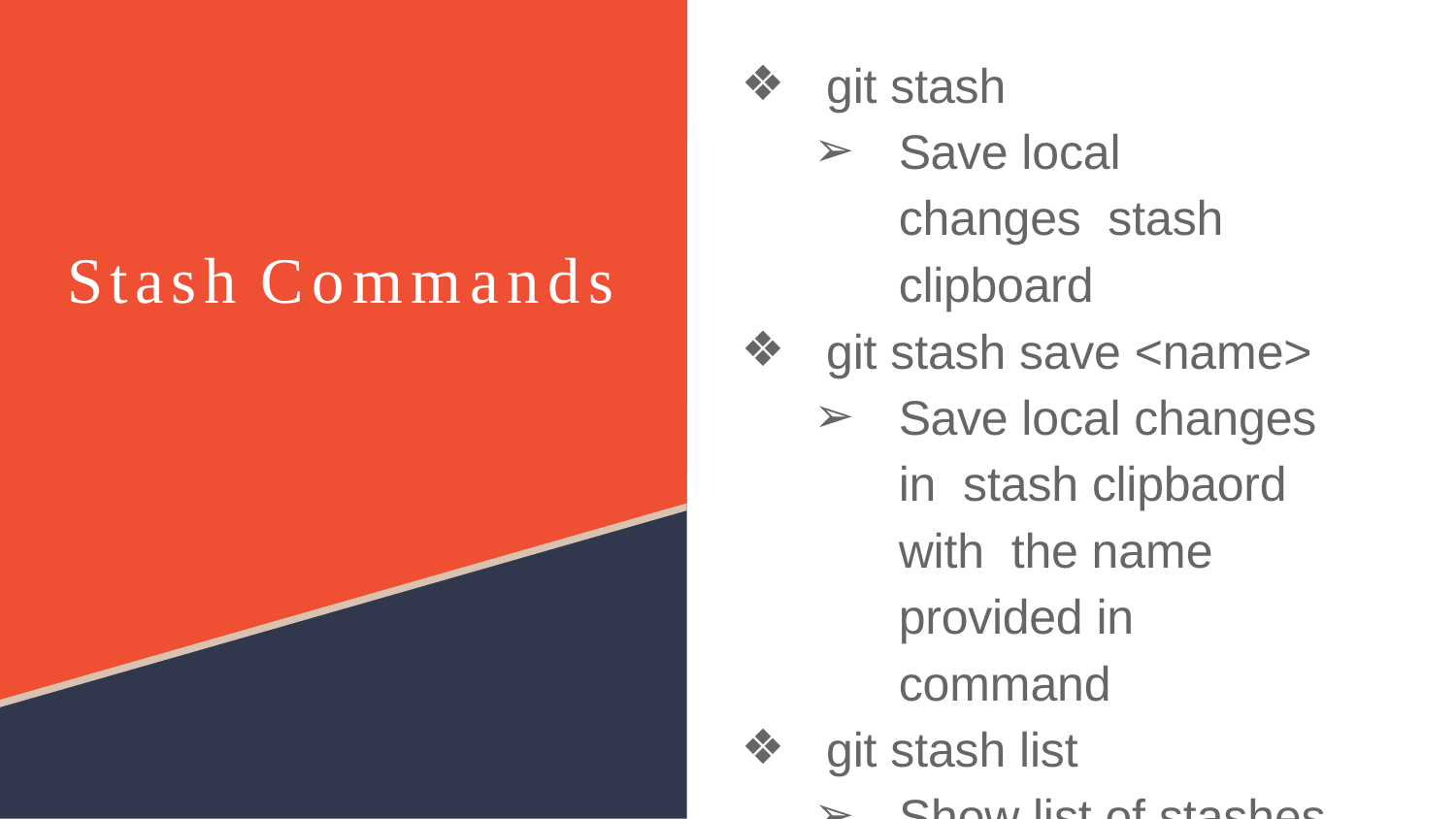

git stash
Save local changes  stash clipboard
git stash save <name>
Save local changes in  stash clipbaord with  the name provided in  command
git stash list
Show list of stashes
Stash Commands